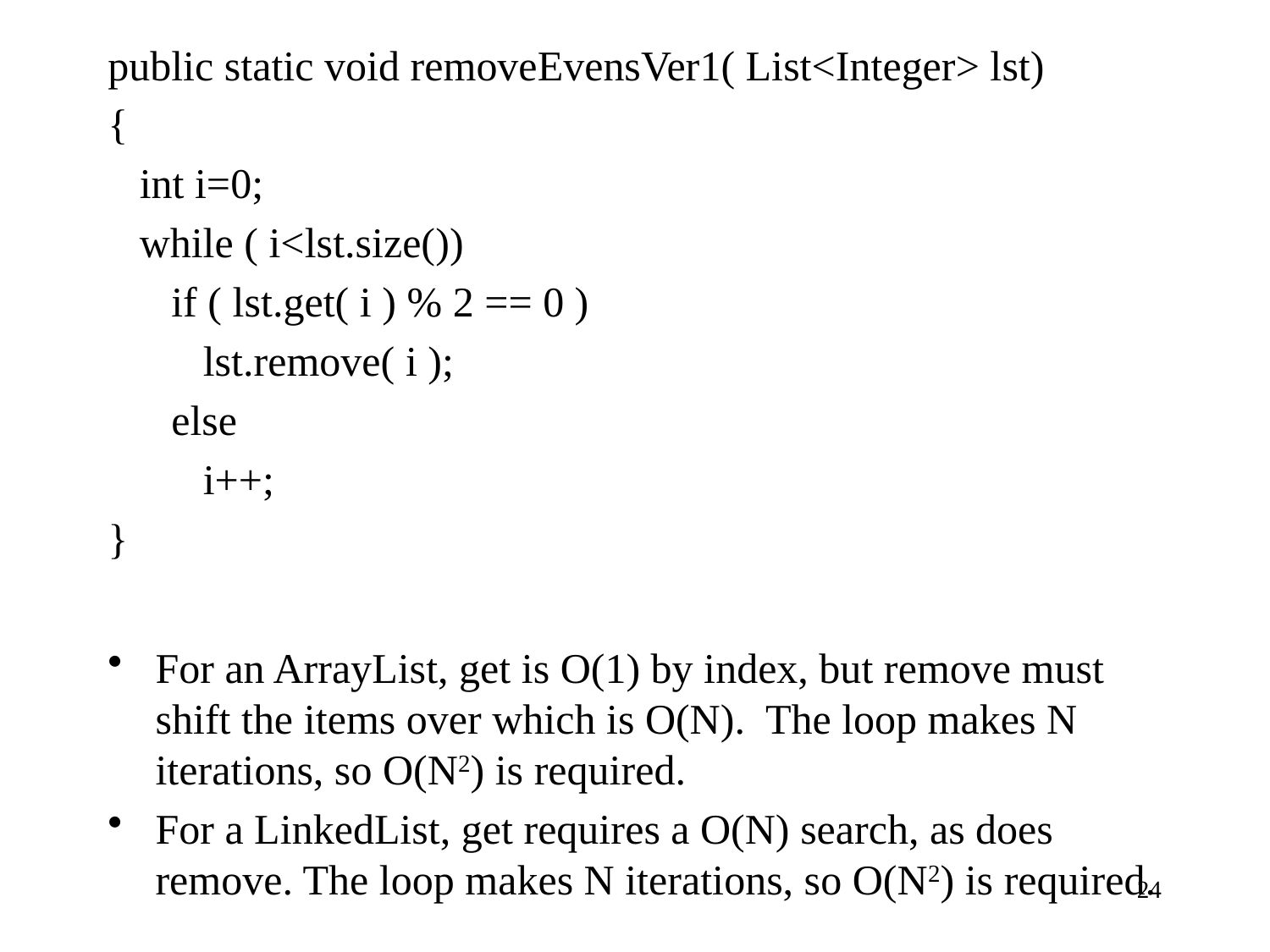

public static void removeEvensVer1( List<Integer> lst)
{
   int i=0;
   while ( i<lst.size())
      if ( lst.get( i ) % 2 == 0 )
         lst.remove( i );
      else
         i++;
}
For an ArrayList, get is O(1) by index, but remove must shift the items over which is O(N).  The loop makes N iterations, so O(N2) is required.
For a LinkedList, get requires a O(N) search, as does remove. The loop makes N iterations, so O(N2) is required.
24